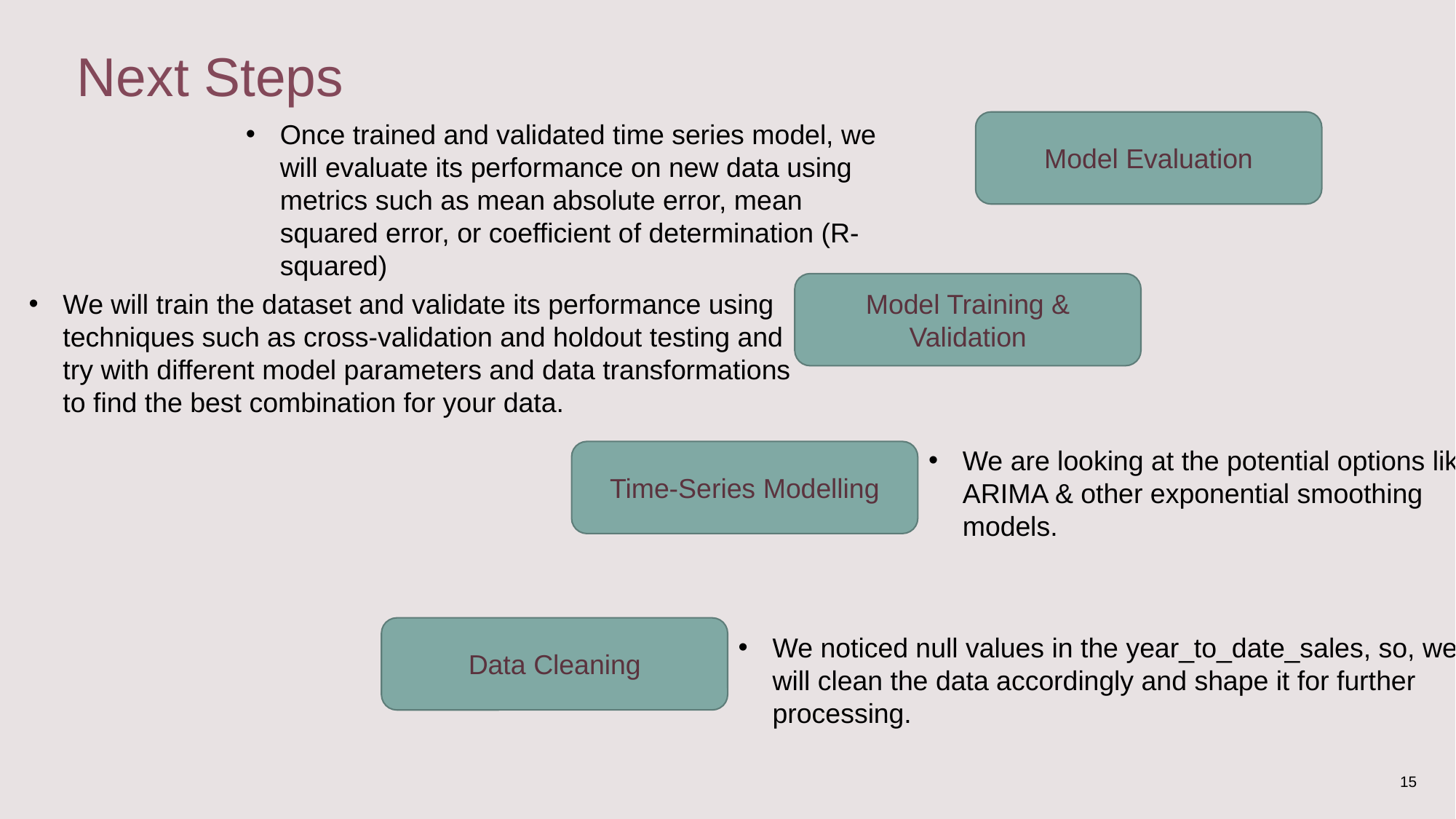

Next Steps
Model Evaluation
Once trained and validated time series model, we will evaluate its performance on new data using metrics such as mean absolute error, mean squared error, or coefficient of determination (R-squared)
Model Training & Validation
We will train the dataset and validate its performance using techniques such as cross-validation and holdout testing and try with different model parameters and data transformations to find the best combination for your data.
We are looking at the potential options like ARIMA & other exponential smoothing models.
Time-Series Modelling
Data Cleaning
We noticed null values in the year_to_date_sales, so, we will clean the data accordingly and shape it for further processing.
15